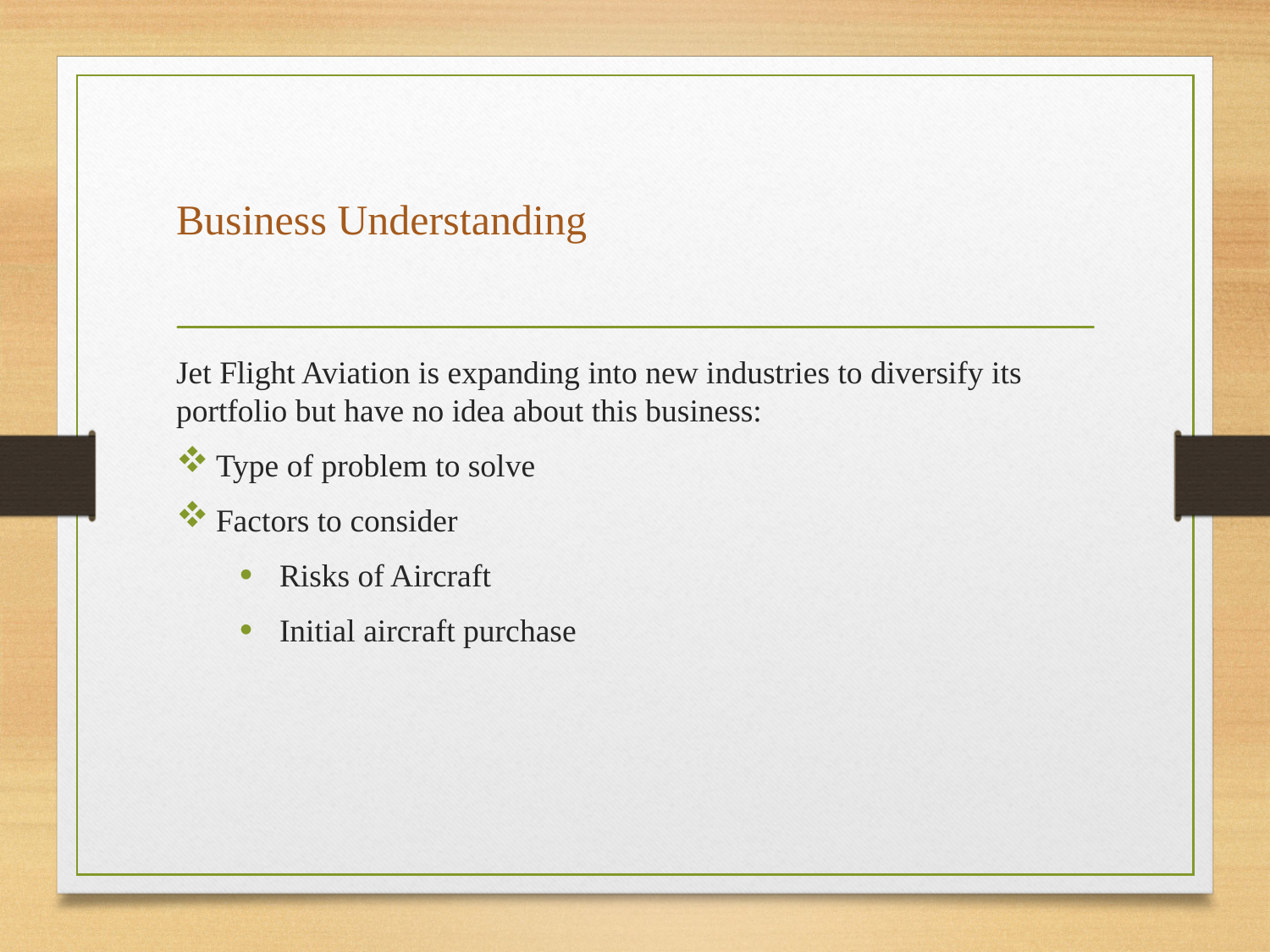

# Business Understanding
Jet Flight Aviation is expanding into new industries to diversify its portfolio but have no idea about this business:
Type of problem to solve
Factors to consider
Risks of Aircraft
Initial aircraft purchase